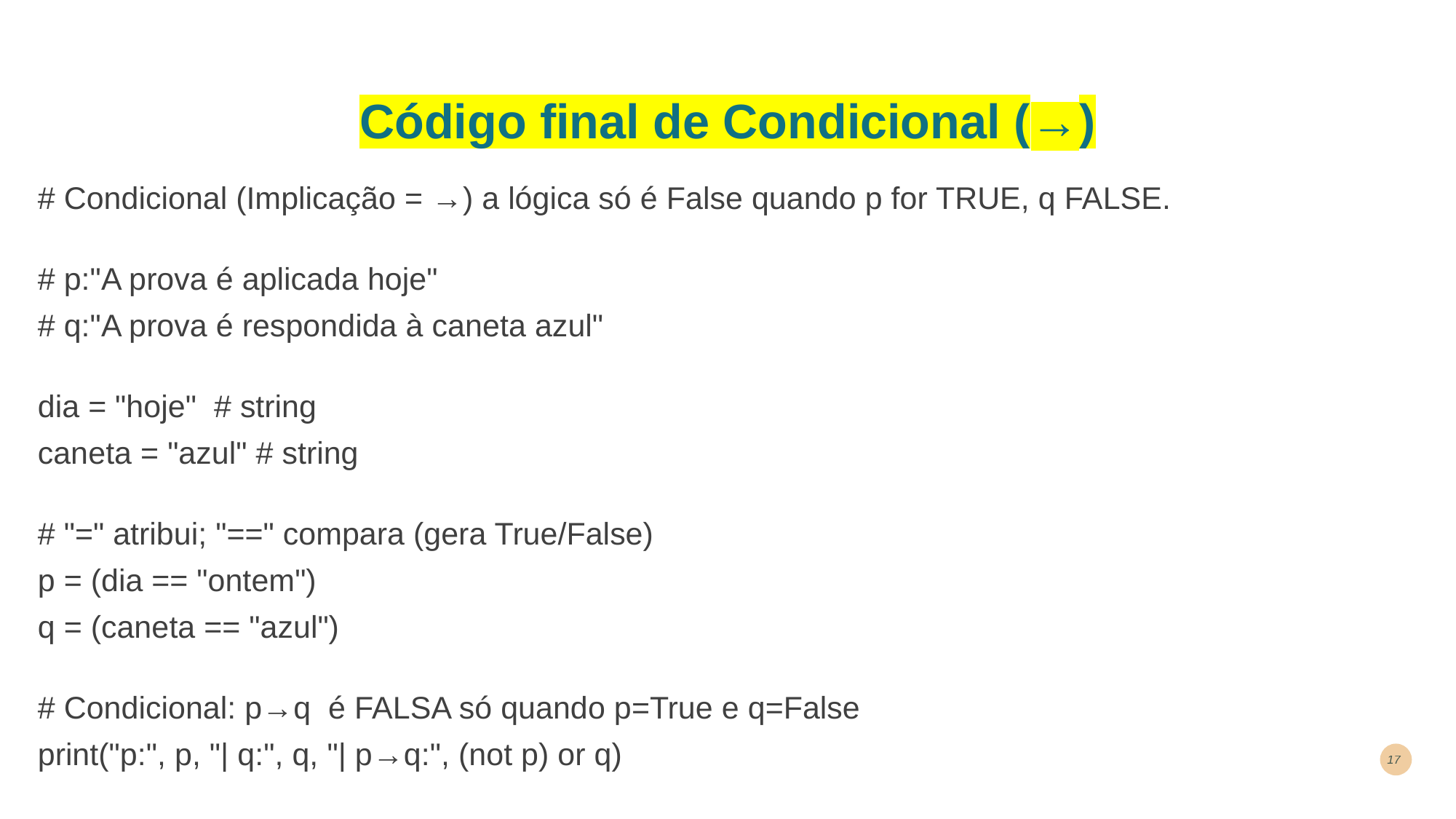

# Código final de Condicional (→)
# Condicional (Implicação = →) a lógica só é False quando p for TRUE, q FALSE.
# p:"A prova é aplicada hoje"
# q:"A prova é respondida à caneta azul"
dia = "hoje"  # string
caneta = "azul" # string
# "=" atribui; "==" compara (gera True/False)
p = (dia == "ontem")
q = (caneta == "azul")
# Condicional: p→q  é FALSA só quando p=True e q=False
print("p:", p, "| q:", q, "| p→q:", (not p) or q)
17